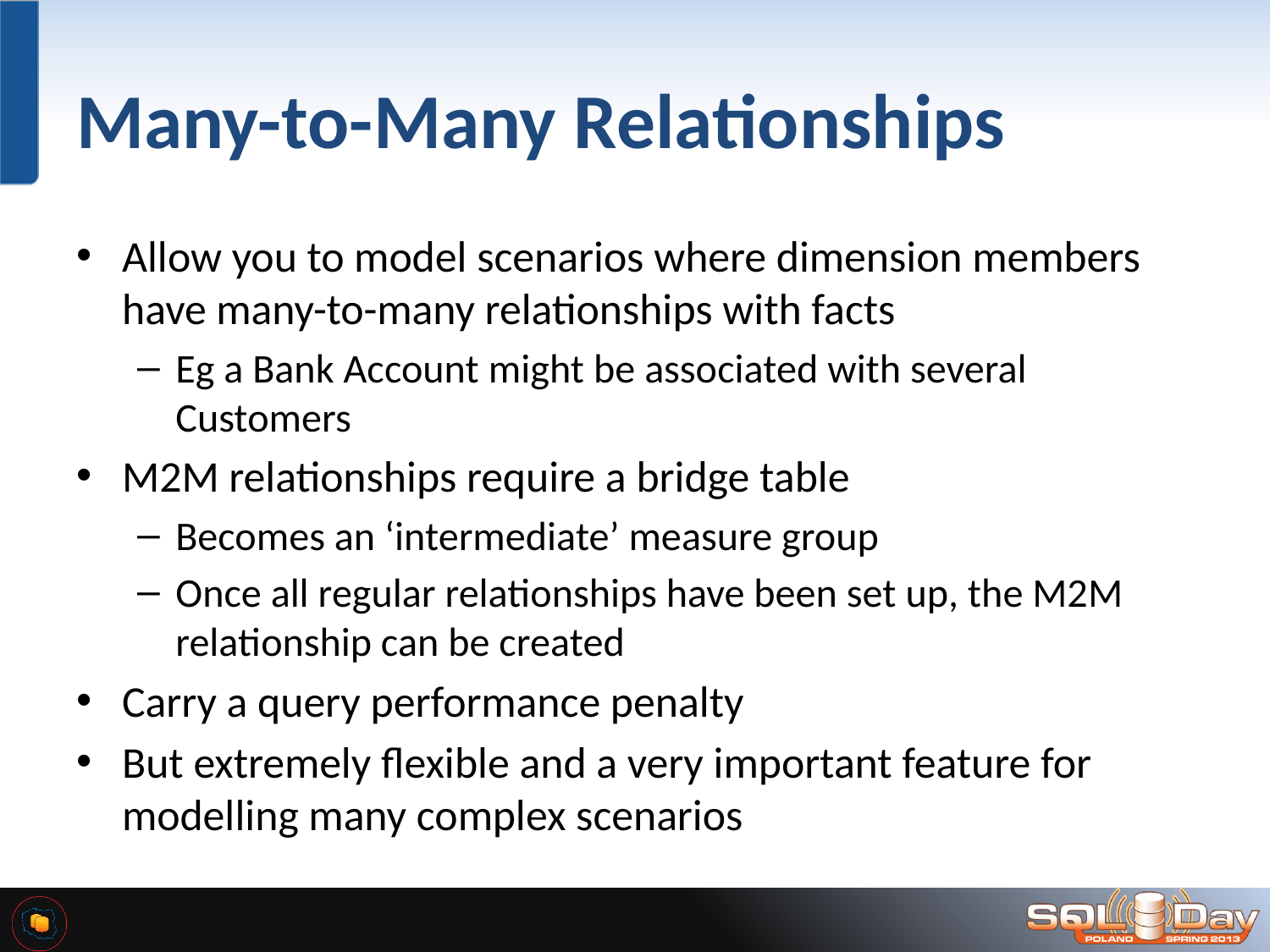

# Many-to-Many Relationships
Allow you to model scenarios where dimension members have many-to-many relationships with facts
Eg a Bank Account might be associated with several Customers
M2M relationships require a bridge table
Becomes an ‘intermediate’ measure group
Once all regular relationships have been set up, the M2M relationship can be created
Carry a query performance penalty
But extremely flexible and a very important feature for modelling many complex scenarios